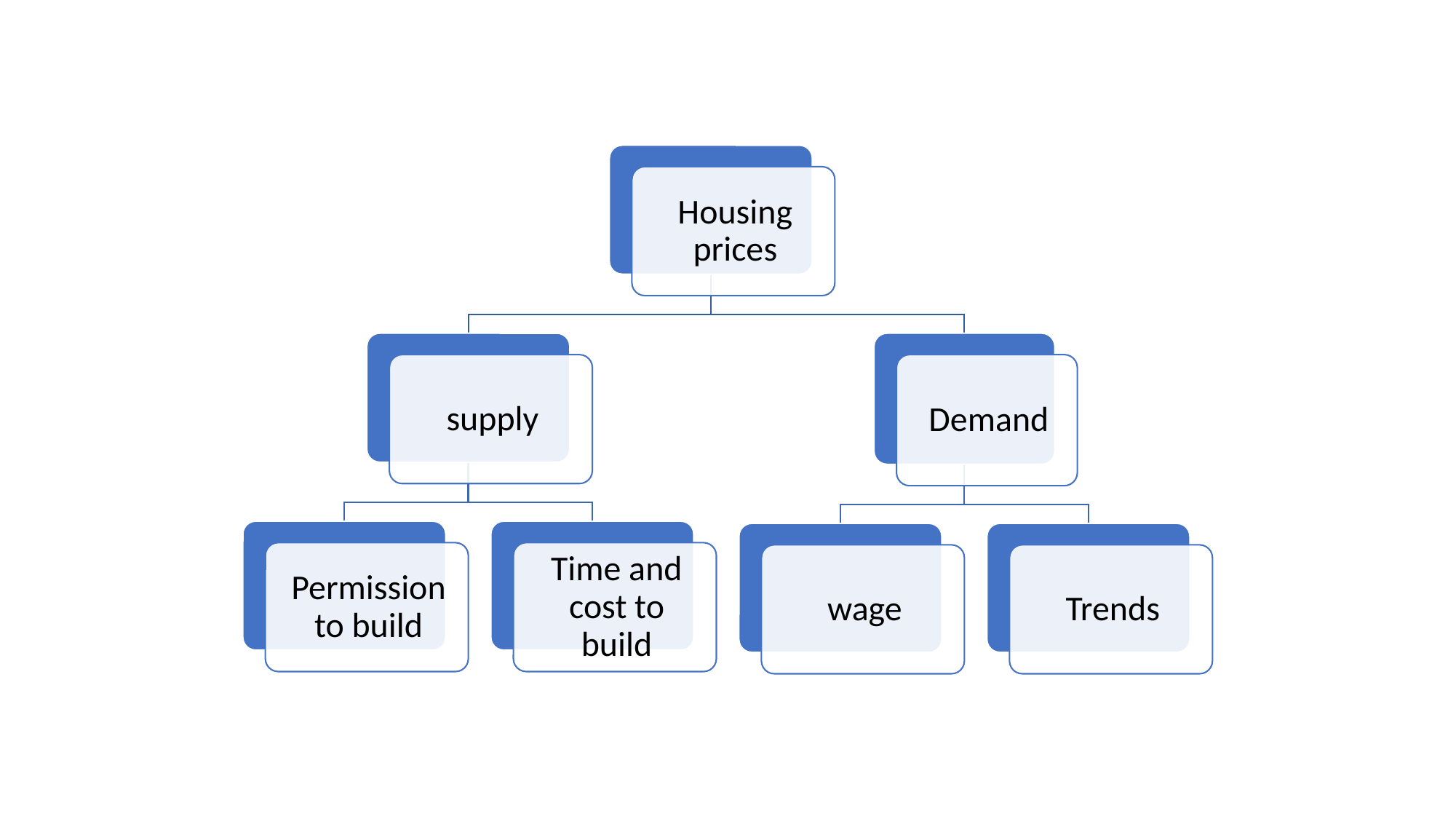

Housing prices
supply
Permission to build
Time and cost to build
Demand
wage
Trends